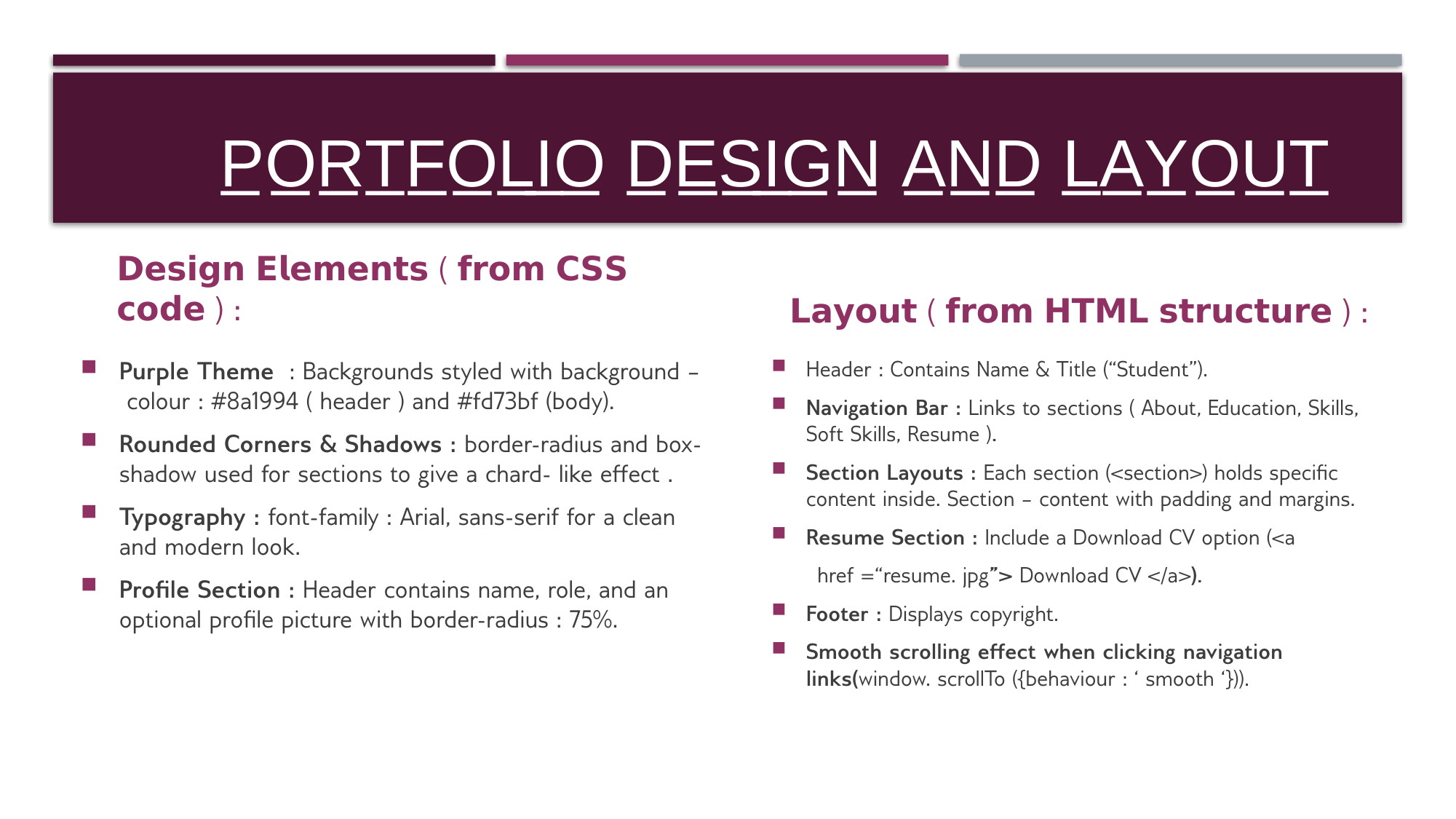

# P̲o̲r̲t̲f̲o̲l̲i̲o̲ d̲e̲s̲i̲g̲n̲ a̲n̲d̲ l̲a̲y̲o̲u̲t̲
𝗗𝗲𝘀𝗶𝗴𝗻 𝗘𝗹𝗲𝗺𝗲𝗻𝘁𝘀 ( 𝗳𝗿𝗼𝗺 𝗖𝗦𝗦 𝗰𝗼𝗱𝗲 ) :
𝗟𝗮𝘆𝗼𝘂𝘁 ( 𝗳𝗿𝗼𝗺 𝗛𝗧𝗠𝗟 𝘀𝘁𝗿𝘂𝗰𝘁𝘂𝗿𝗲 ) :
Purple Theme  : Backgrounds styled with background –  colour : #8a1994 ( header ) and #fd73bf (body).
Rounded Corners & Shadows : border-radius and box-shadow used for sections to give a chard- like effect .
Typography : font-family : Arial, sans-serif for a clean and modern look.
Profile Section : Header contains name, role, and an optional profile picture with border-radius : 75%.
Header : Contains Name & Title (“Student”).
Navigation Bar : Links to sections ( About, Education, Skills, Soft Skills, Resume ).
Section Layouts : Each section (<section>) holds specific content inside. Section – content with padding and margins.
Resume Section : Include a Download CV option (<a
       href =“resume. jpg”> Download CV </a>).
Footer : Displays copyright.
Smooth scrolling effect when clicking navigation links(window. scrollTo ({behaviour : ‘ smooth ‘})).